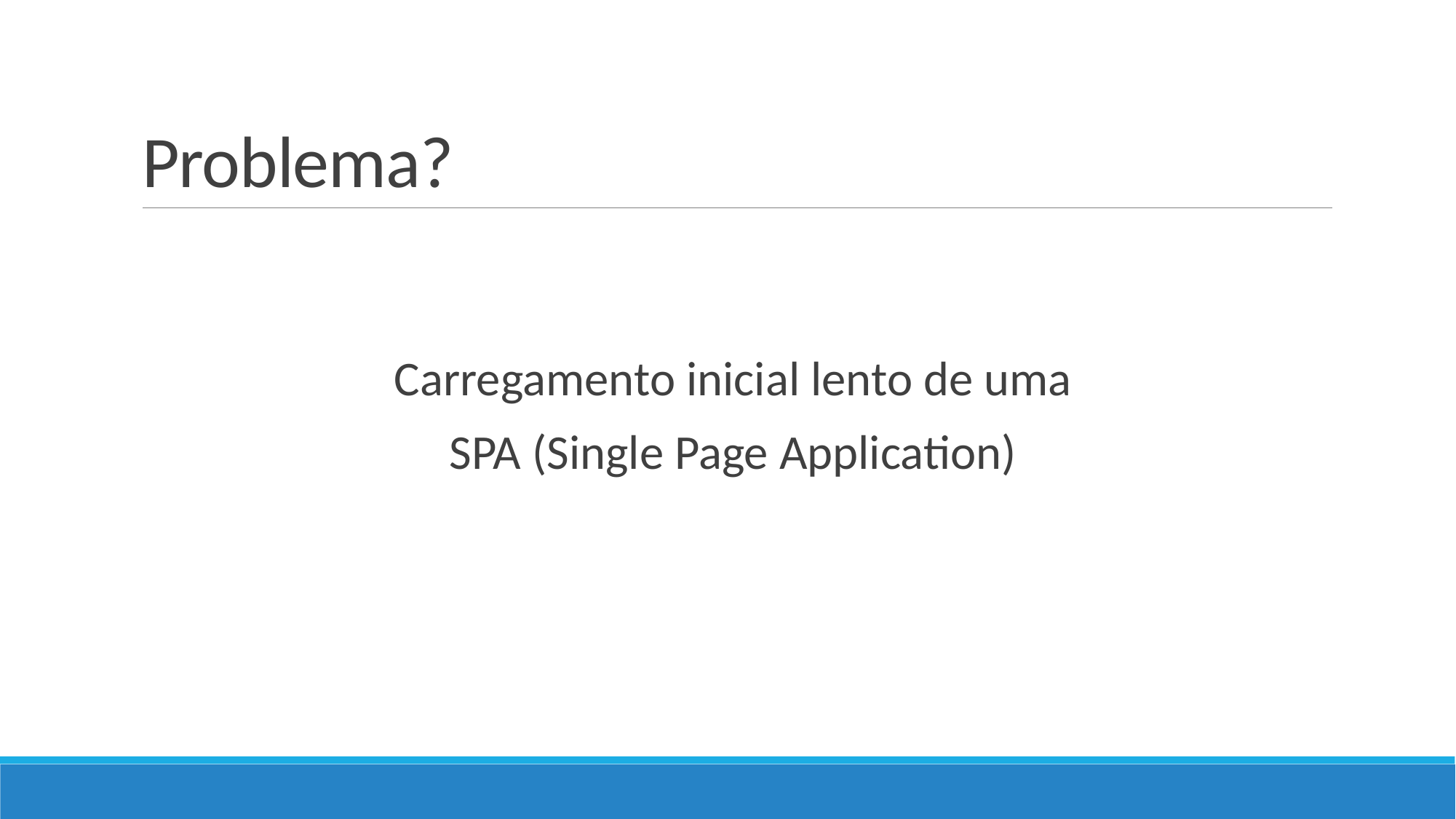

# Problema?
Carregamento inicial lento de uma
SPA (Single Page Application)